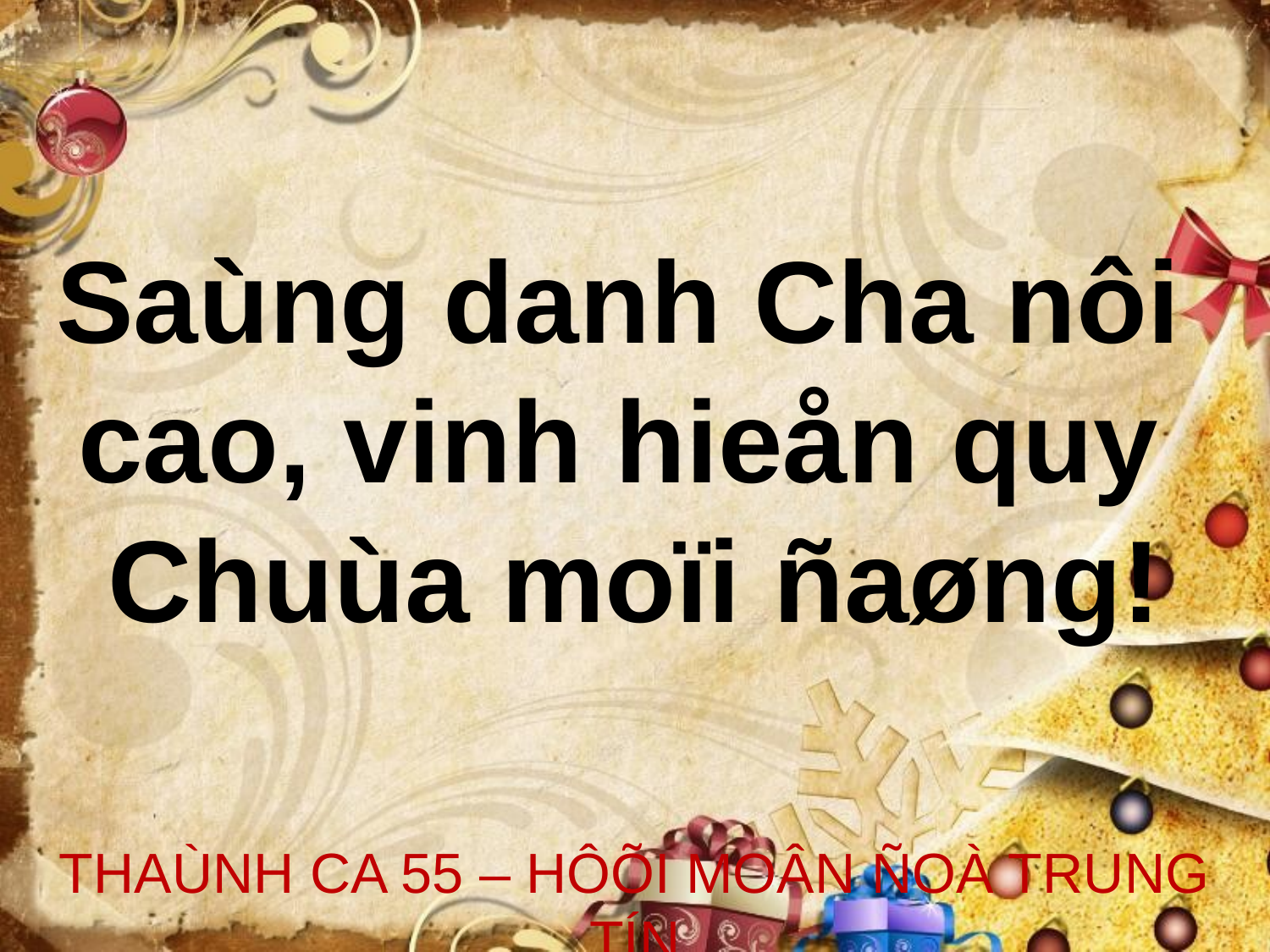

Saùng danh Cha nôi
cao, vinh hieån quy
Chuùa moïi ñaøng!
THAÙNH CA 55 – HÔÕI MOÂN ÑOÀ TRUNG TÍN